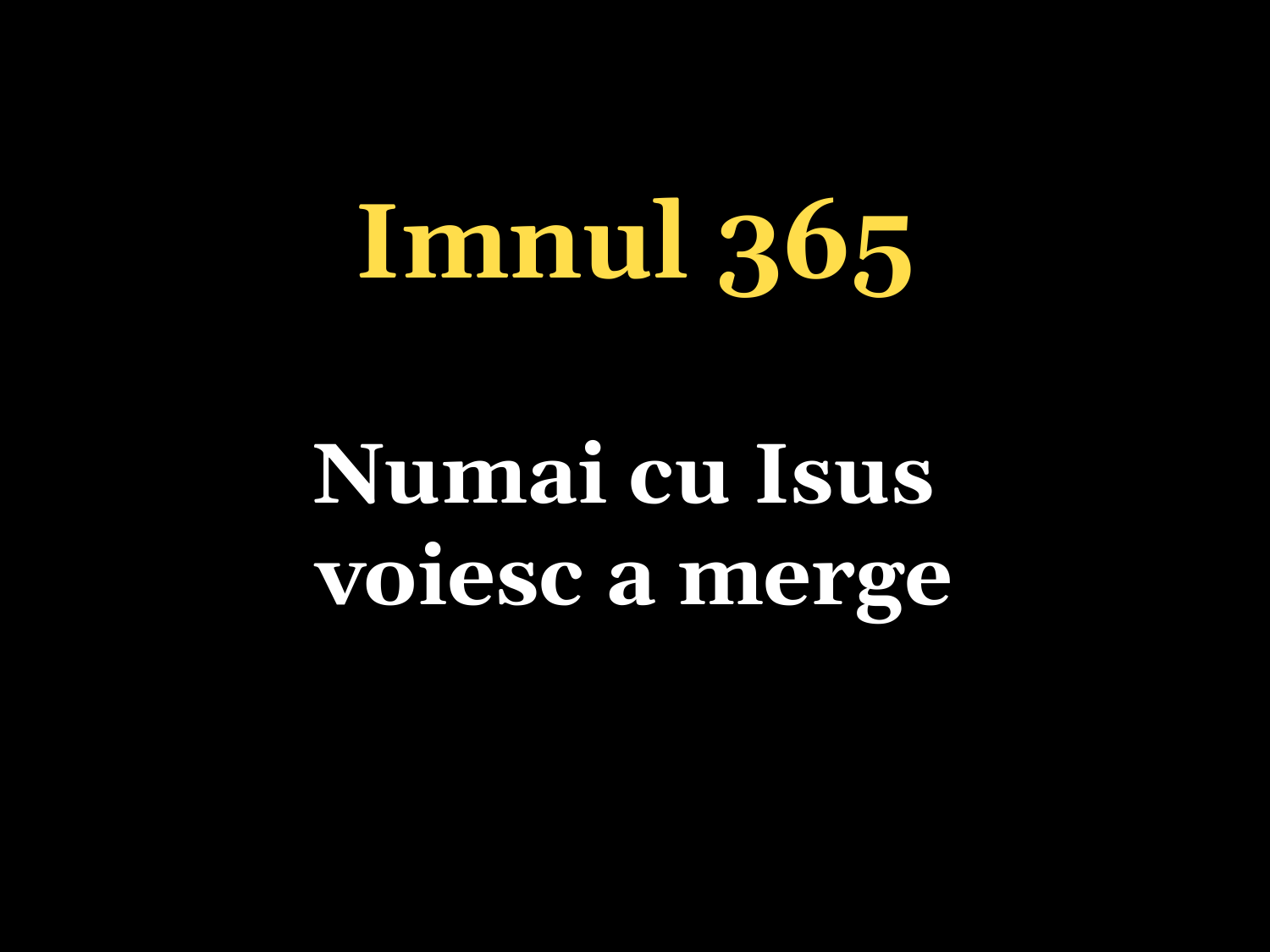

Imnul 365

Numai cu Isus
voiesc a merge
131/920